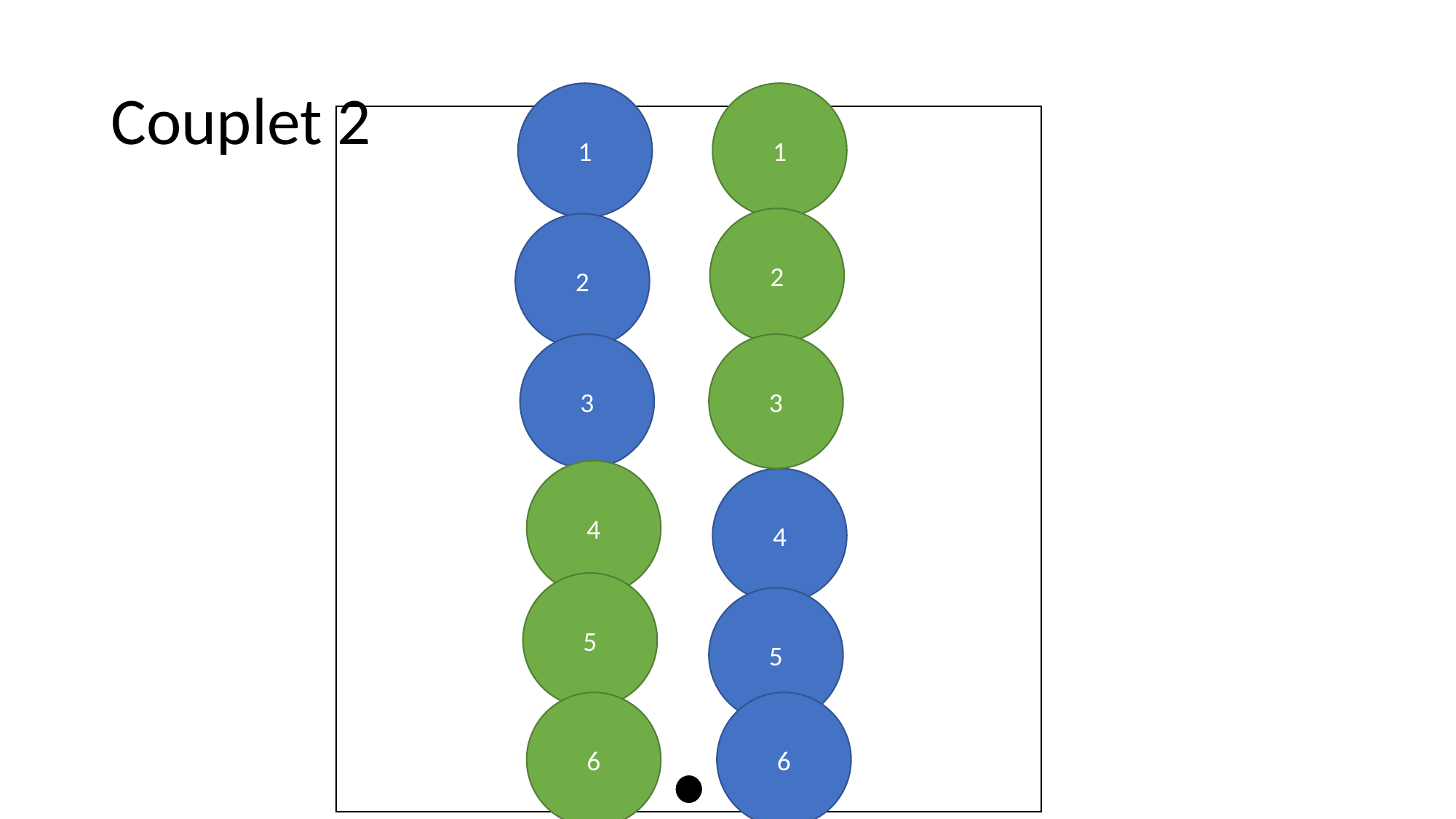

# Couplet 2
1
1

2
2
3
3
4
4
5
5
6
6